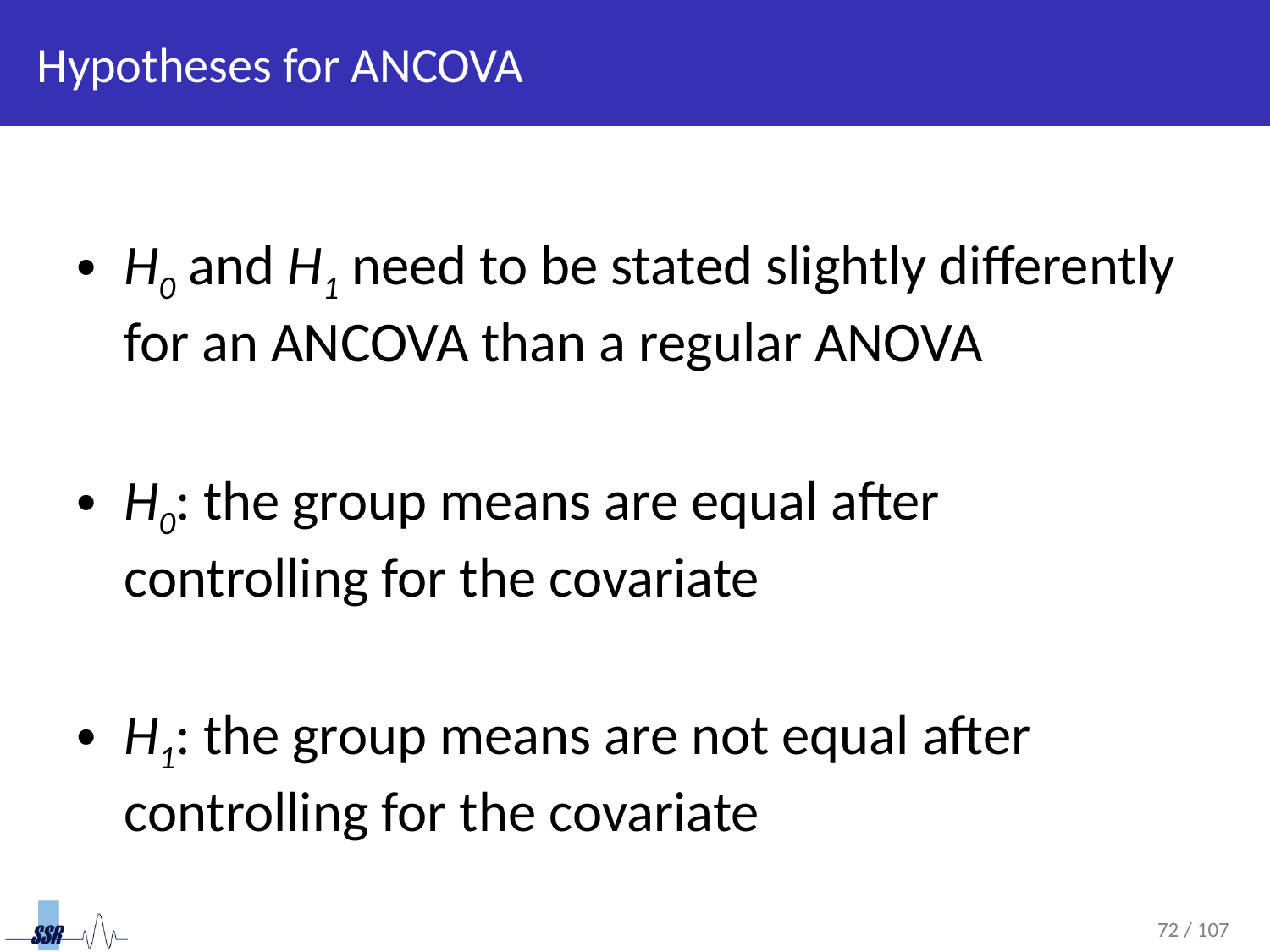

# Hypotheses for ANCOVA
H0 and H1 need to be stated slightly differently for an ANCOVA than a regular ANOVA

H0: the group means are equal after controlling for the covariate

H1: the group means are not equal after controlling for the covariate